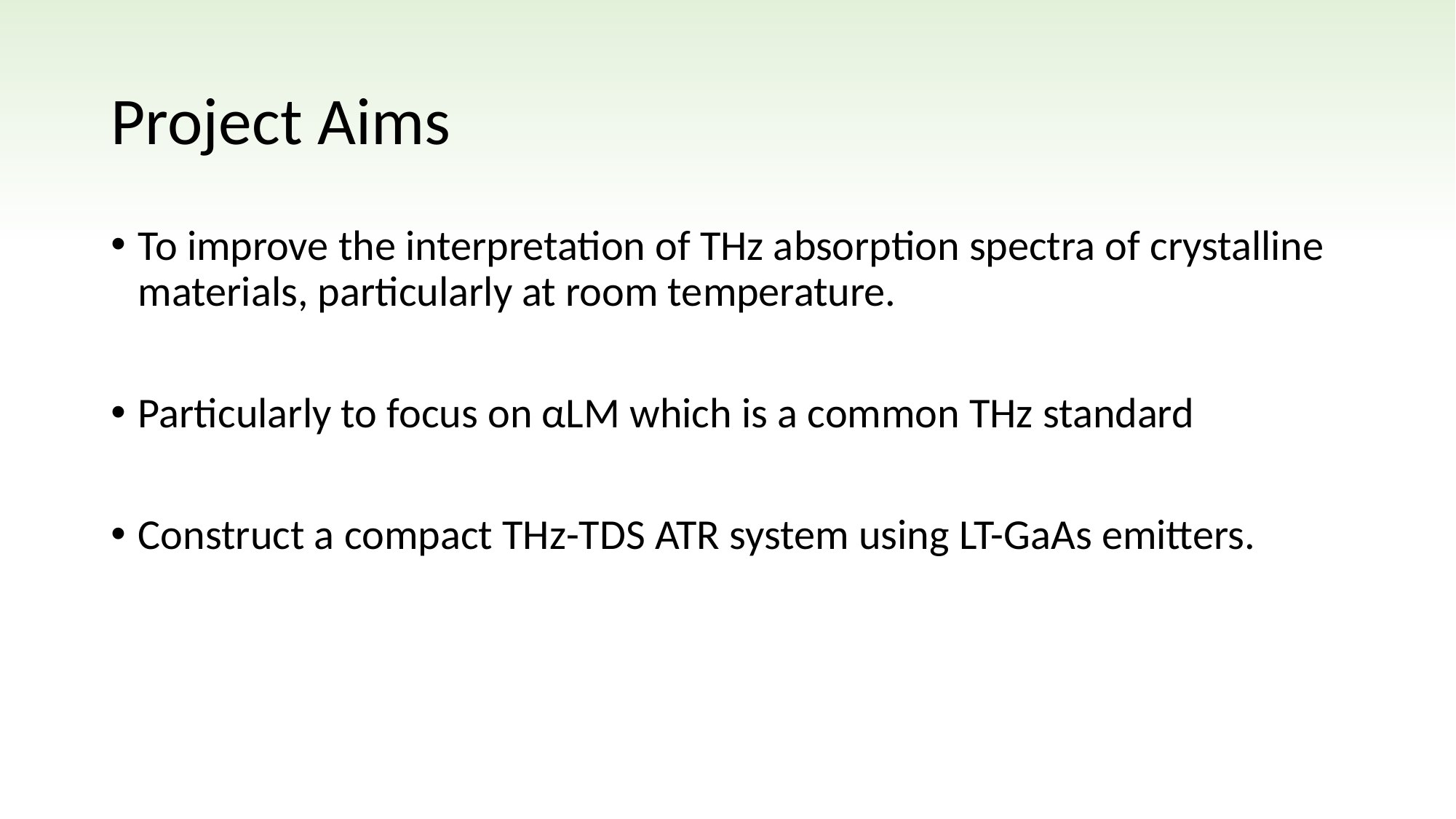

# Project Aims
To improve the interpretation of THz absorption spectra of crystalline materials, particularly at room temperature.

Particularly to focus on αLM which is a common THz standard

Construct a compact THz-TDS ATR system using LT-GaAs emitters.